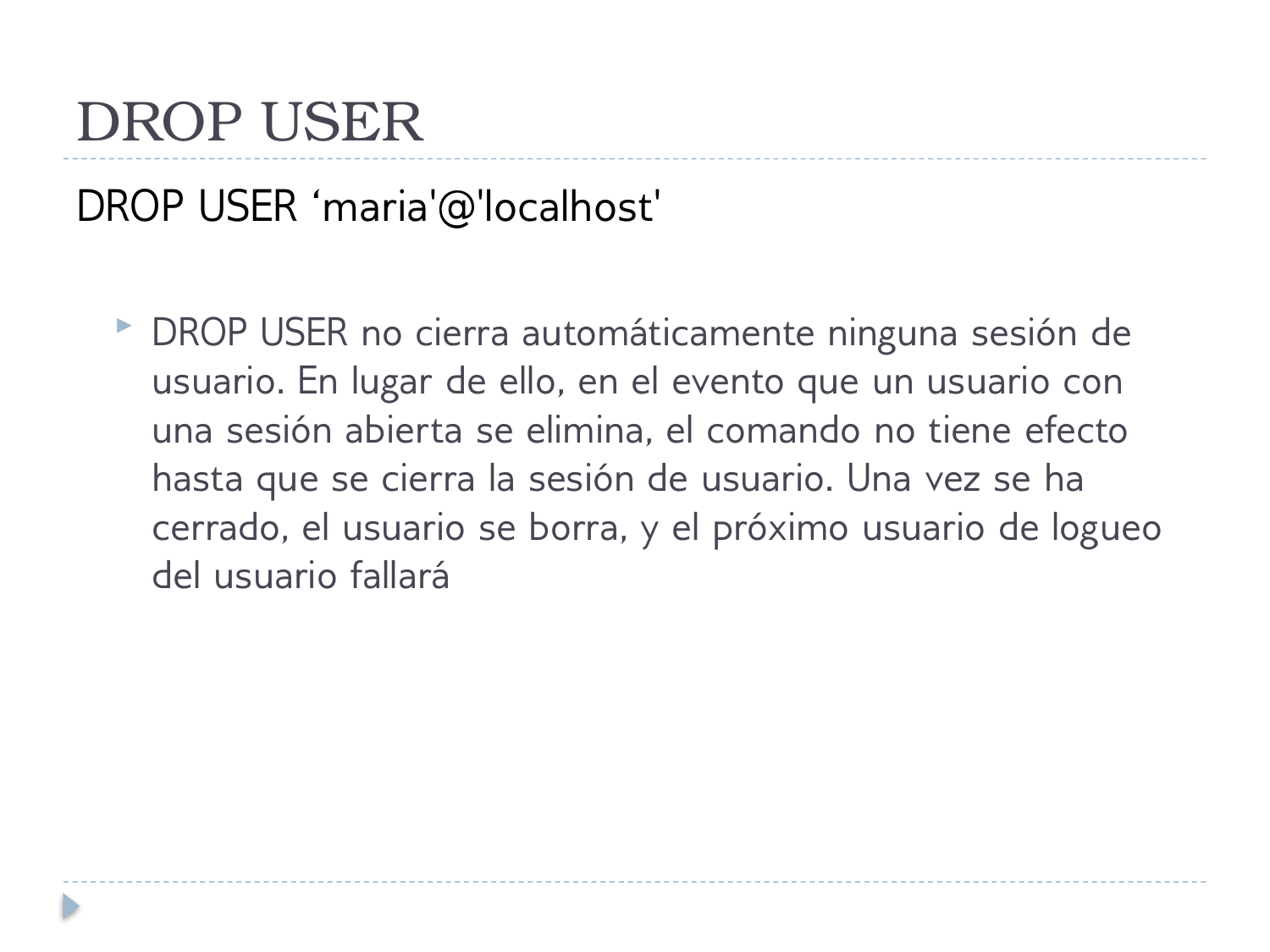

# DROP USER
DROP USER ‘maria'@'localhost'

DROP USER no cierra automáticamente ninguna sesión de usuario. En lugar de ello, en el evento que un usuario con una sesión abierta se elimina, el comando no tiene efecto hasta que se cierra la sesión de usuario. Una vez se ha cerrado, el usuario se borra, y el próximo usuario de logueo del usuario fallará